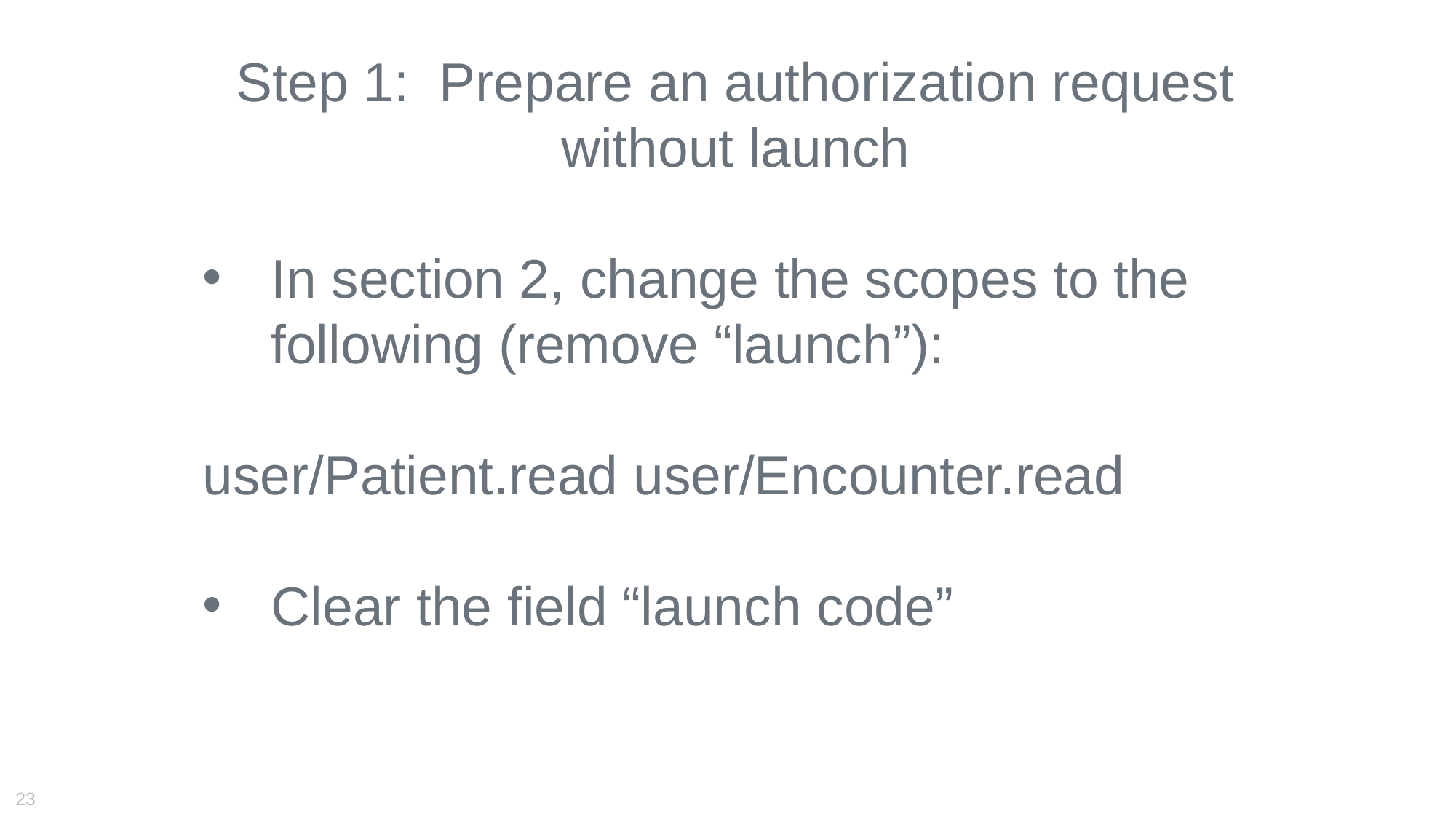

Step 1:  Prepare an authorization request without launch

In section 2, change the scopes to the following (remove “launch”):

user/Patient.read user/Encounter.read

Clear the field “launch code”